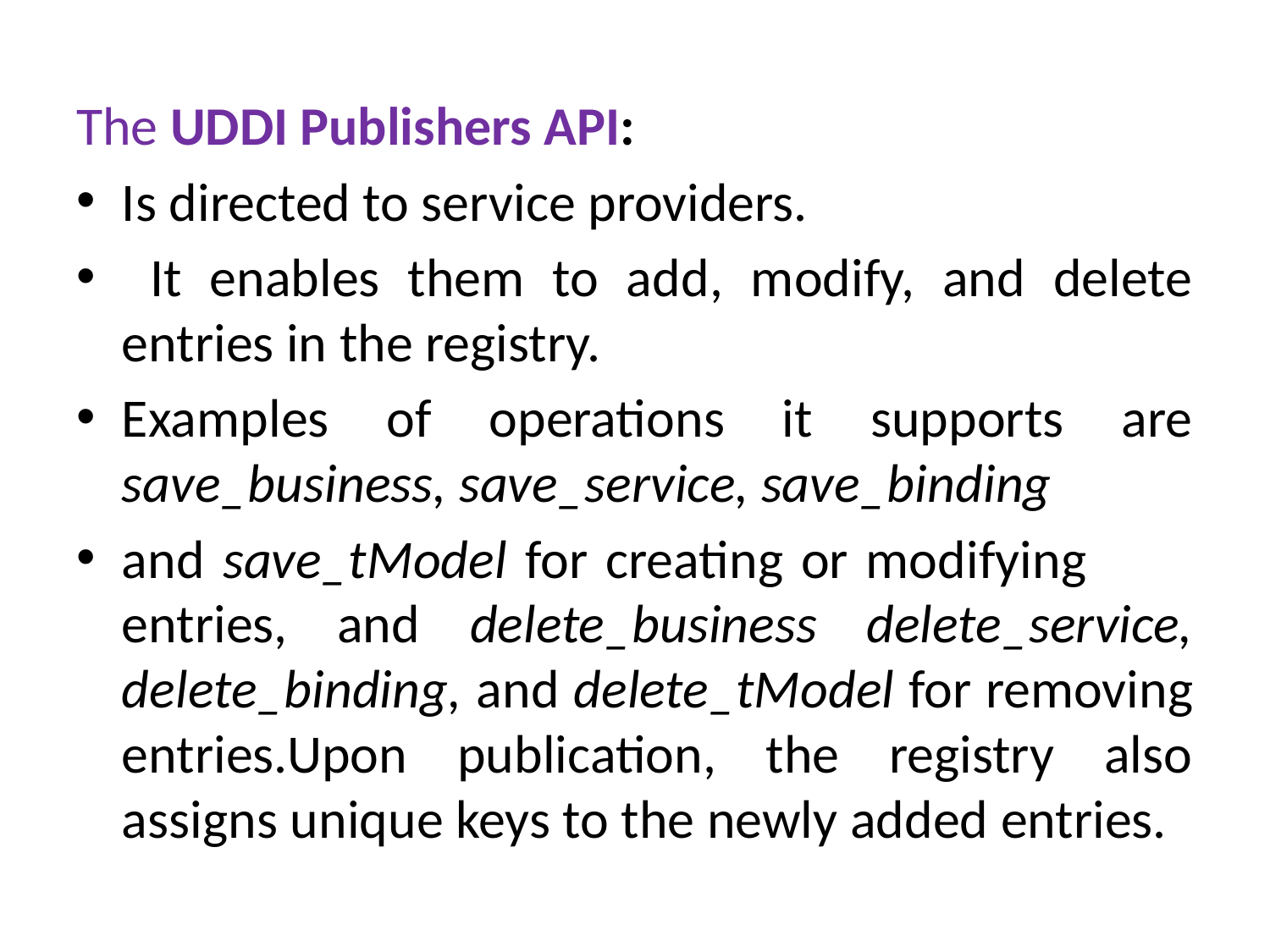

The UDDI Publishers API:
Is directed to service providers.
 It enables them to add, modify, and delete entries in the registry.
Examples of operations it supports are save_business, save_service, save_binding
and save_tModel for creating or modifying       entries, and delete_business delete_service, delete_binding, and delete_tModel for removing entries.Upon publication, the registry also assigns unique keys to the newly added entries.